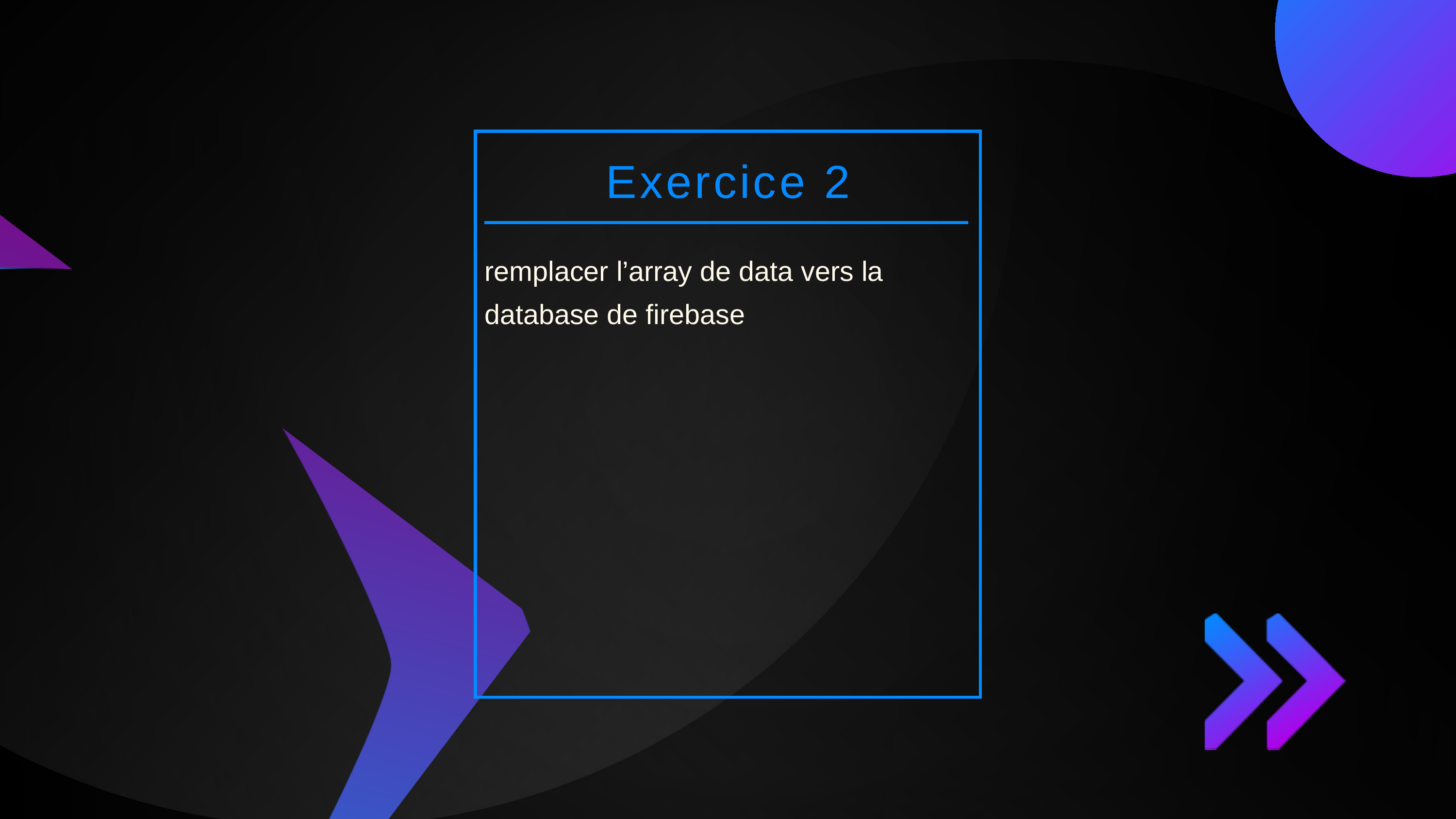

Exercice 2

remplacer l’array de data vers la database de firebase